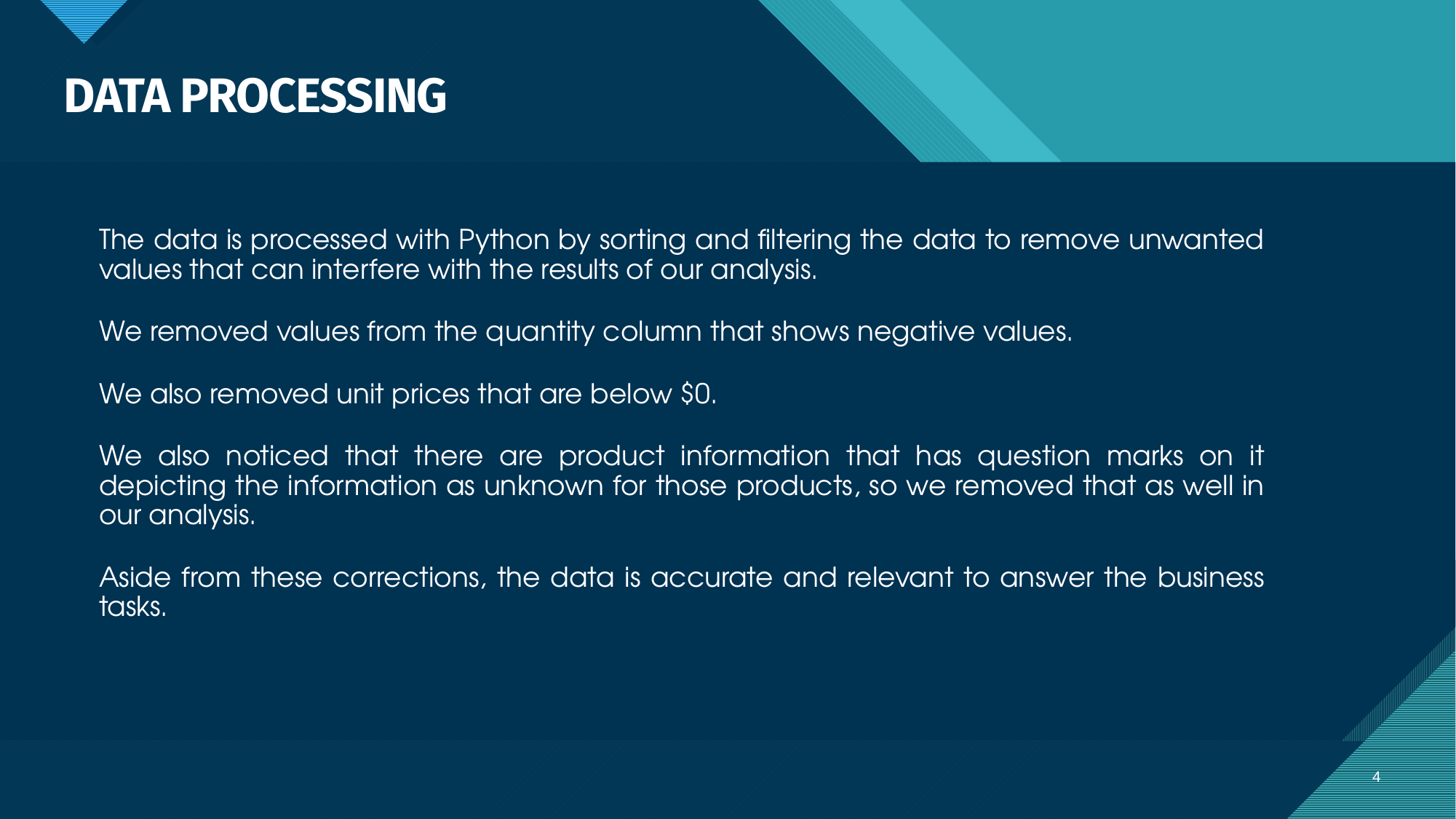

# DATA PROCESSING
The data is processed with Python by sorting and filtering the data to remove unwanted values that can interfere with the results of our analysis.

We removed values from the quantity column that shows negative values.

We also removed unit prices that are below $0.

We also noticed that there are product information that has question marks on it depicting the information as unknown for those products, so we removed that as well in our analysis.

Aside from these corrections, the data is accurate and relevant to answer the business tasks.
4